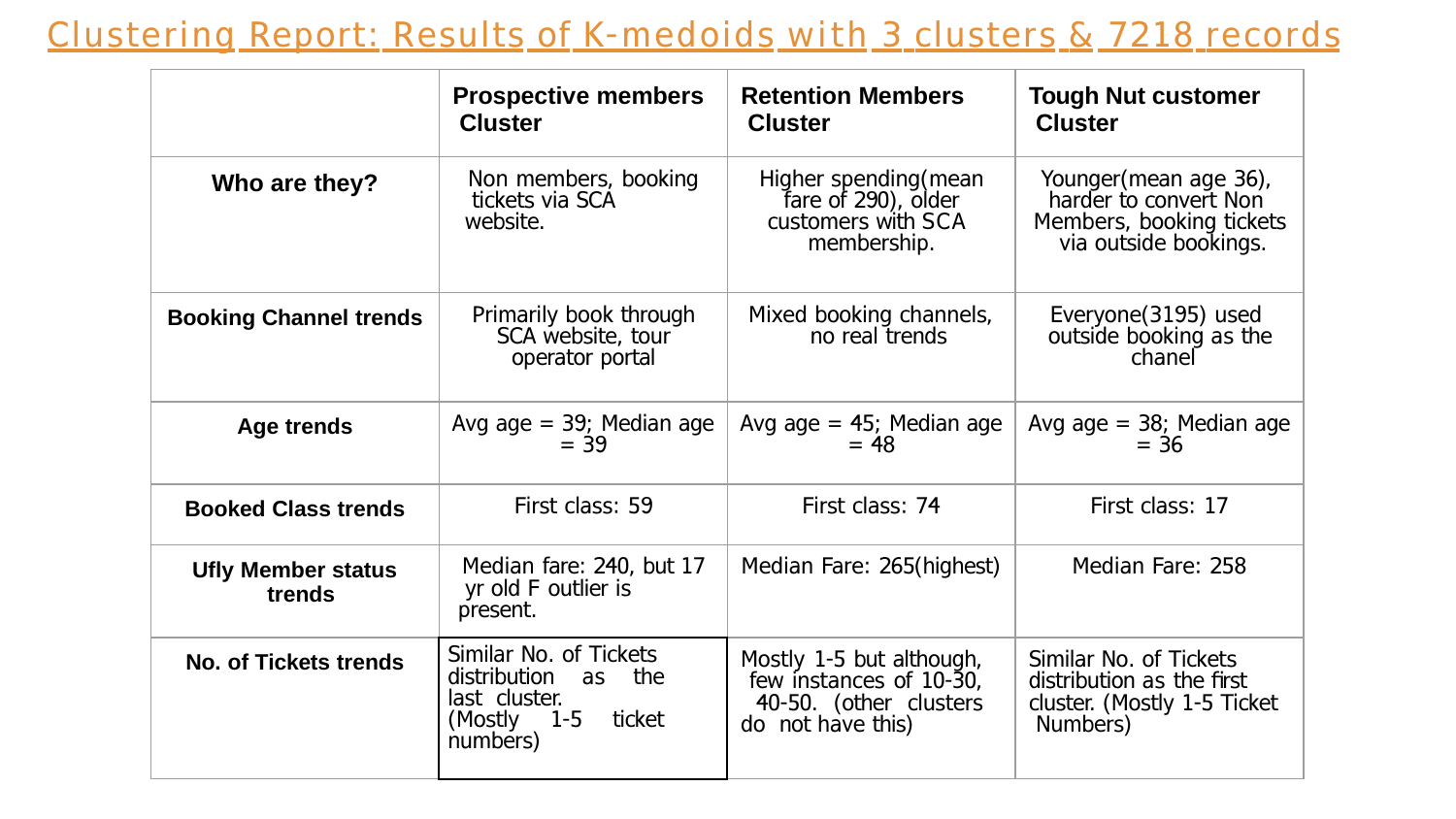

# Clustering Report: Results of K-medoids with 3 clusters & 7218 records
|  | Prospective members Cluster | Retention Members Cluster | Tough Nut customer Cluster |
| --- | --- | --- | --- |
| Who are they? | Non members, booking tickets via SCA website. | Higher spending(mean fare of 290), older customers with SCA membership. | Younger(mean age 36), harder to convert Non Members, booking tickets via outside bookings. |
| Booking Channel trends | Primarily book through SCA website, tour operator portal | Mixed booking channels, no real trends | Everyone(3195) used outside booking as the chanel |
| Age trends | Avg age = 39; Median age = 39 | Avg age = 45; Median age = 48 | Avg age = 38; Median age = 36 |
| Booked Class trends | First class: 59 | First class: 74 | First class: 17 |
| Ufly Member status trends | Median fare: 240, but 17 yr old F outlier is present. | Median Fare: 265(highest) | Median Fare: 258 |
| No. of Tickets trends | Similar No. of Tickets distribution as the last cluster. (Mostly 1-5 ticket numbers) | Mostly 1-5 but although, few instances of 10-30, 40-50. (other clusters do not have this) | Similar No. of Tickets distribution as the first cluster. (Mostly 1-5 Ticket Numbers) |